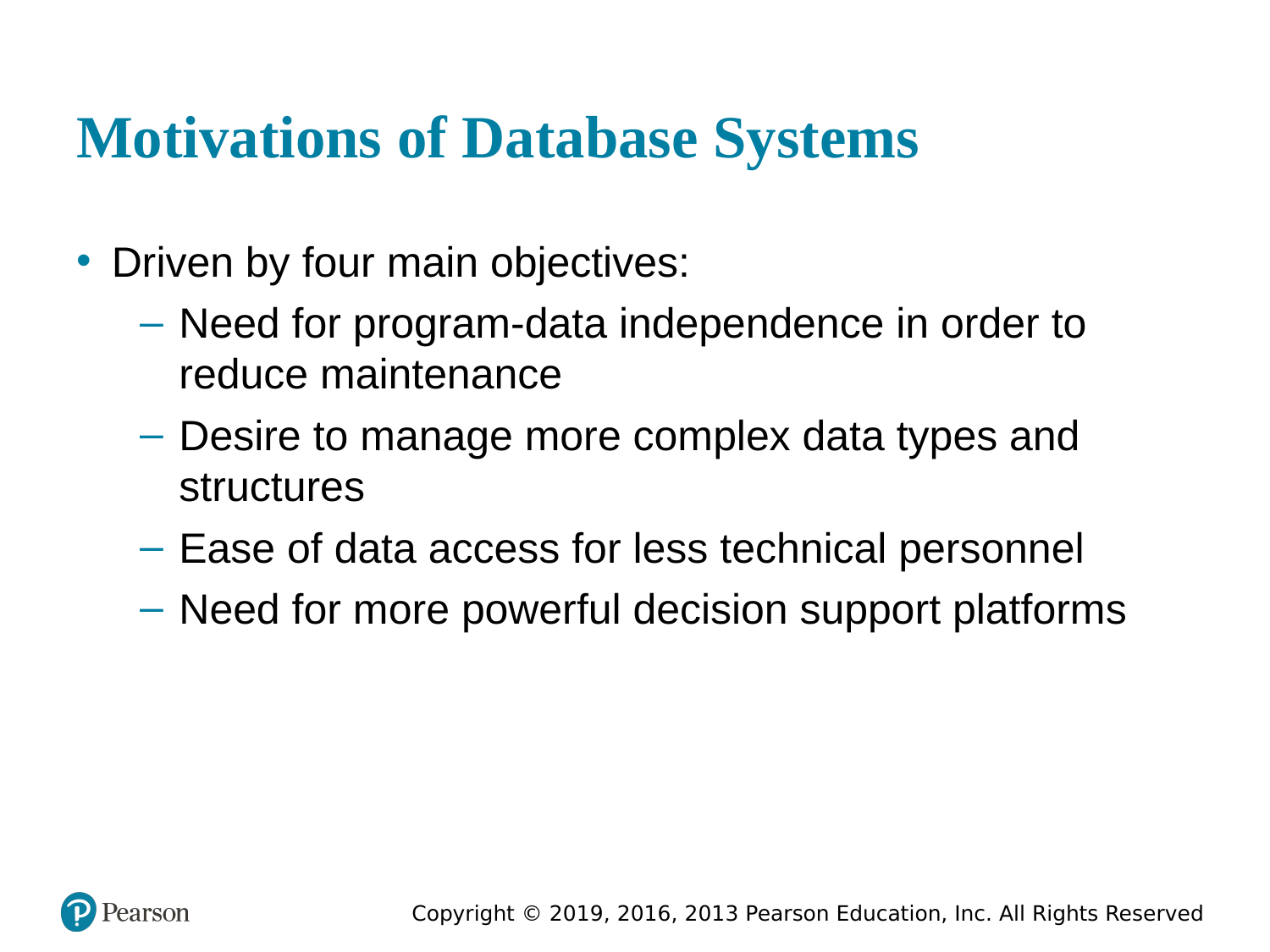

# Motivations of Database Systems
Driven by four main objectives:
Need for program-data independence in order to reduce maintenance
Desire to manage more complex data types and structures
Ease of data access for less technical personnel
Need for more powerful decision support platforms